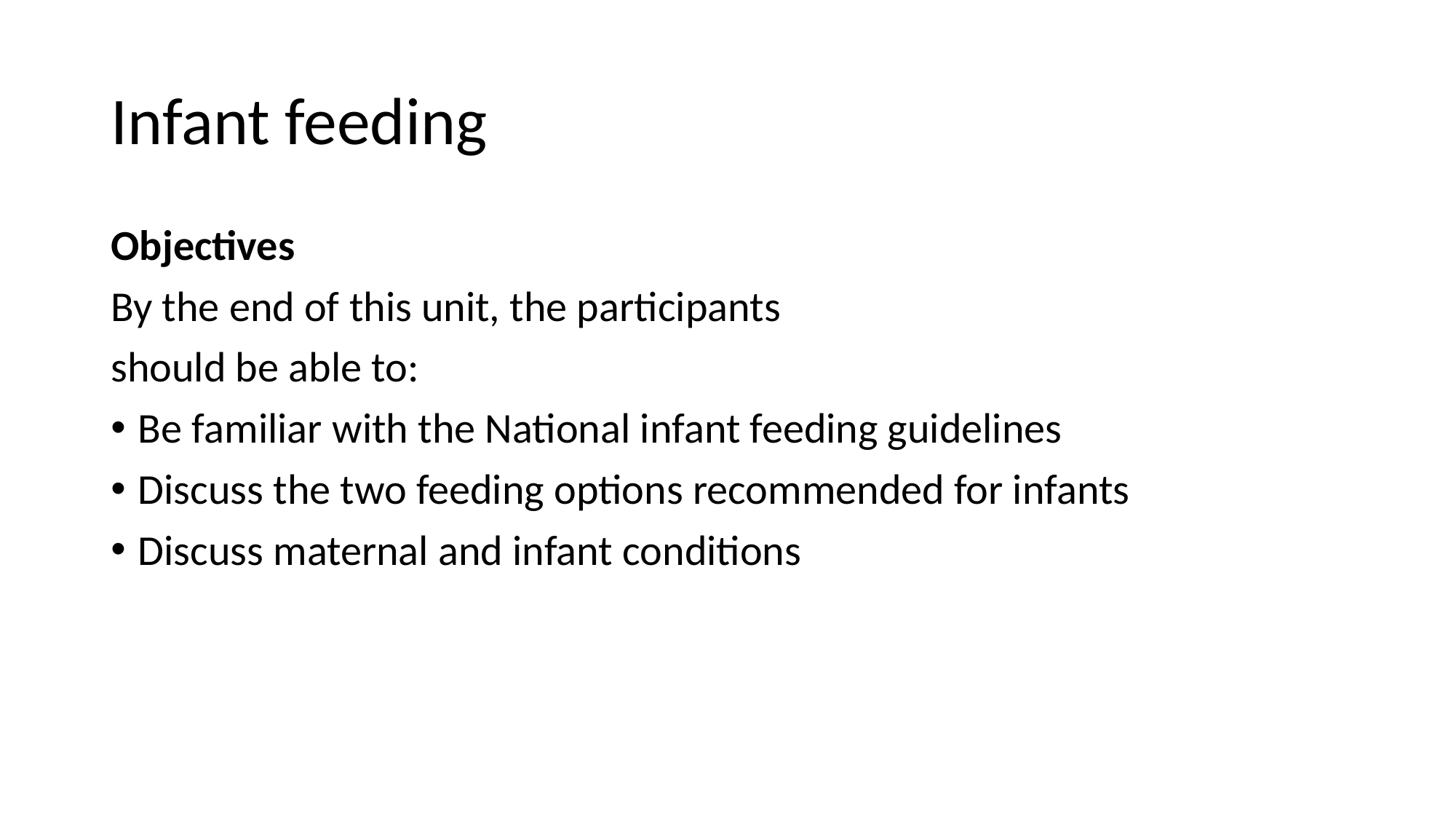

# Infant feeding
Objectives
By the end of this unit, the participants
should be able to:
Be familiar with the National infant feeding guidelines
Discuss the two feeding options recommended for infants
Discuss maternal and infant conditions